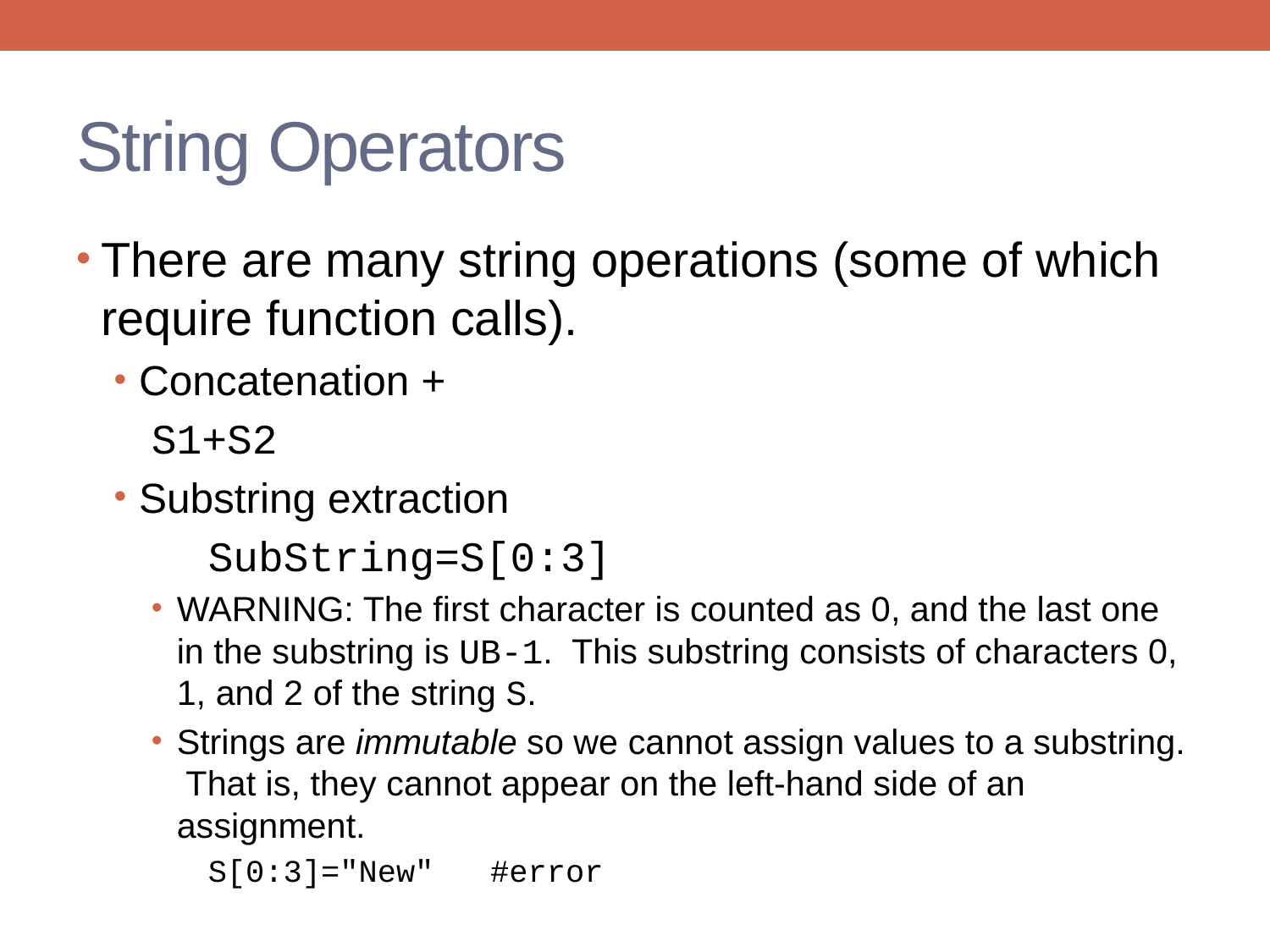

# String Operators
There are many string operations (some of which require function calls).
Concatenation +
	S1+S2
Substring extraction
 SubString=S[0:3]
WARNING: The first character is counted as 0, and the last one in the substring is UB-1.  This substring consists of characters 0, 1, and 2 of the string S.
Strings are immutable so we cannot assign values to a substring.  That is, they cannot appear on the left-hand side of an assignment.
 S[0:3]="New"   #error